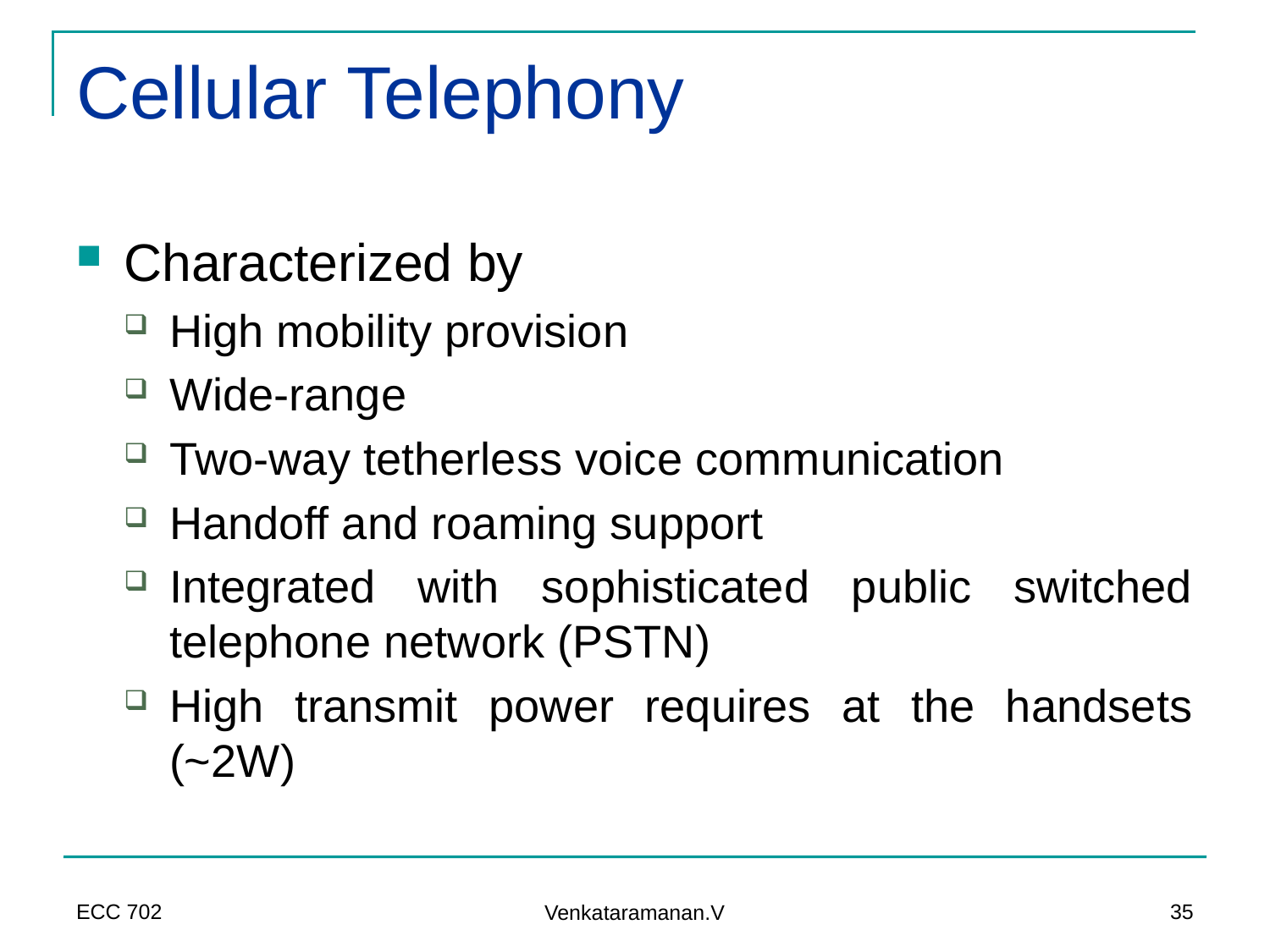

# Cellular Telephony
Characterized by
High mobility provision
Wide-range
Two-way tetherless voice communication
Handoff and roaming support
Integrated with sophisticated public switched telephone network (PSTN)
High transmit power requires at the handsets (~2W)

ECC 702
35
Venkataramanan.V